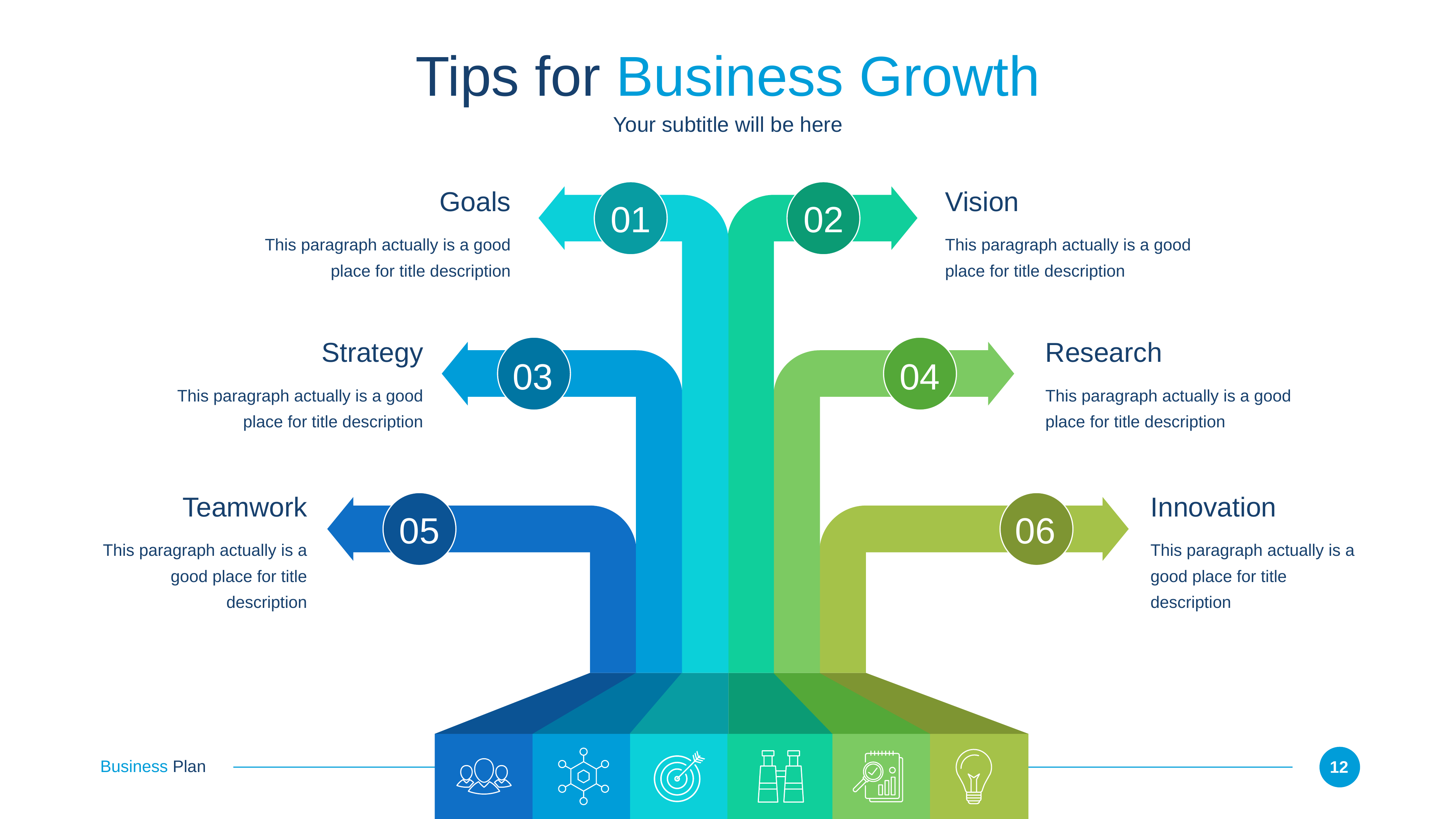

# Tips for Business Growth
Your subtitle will be here

Goals
Vision

01
02
This paragraph actually is a good place for title description
This paragraph actually is a good place for title description
Strategy
Research

03
04
This paragraph actually is a good place for title description
This paragraph actually is a good place for title description
Teamwork
Innovation

05
06
This paragraph actually is a good place for title description
This paragraph actually is a good place for title description